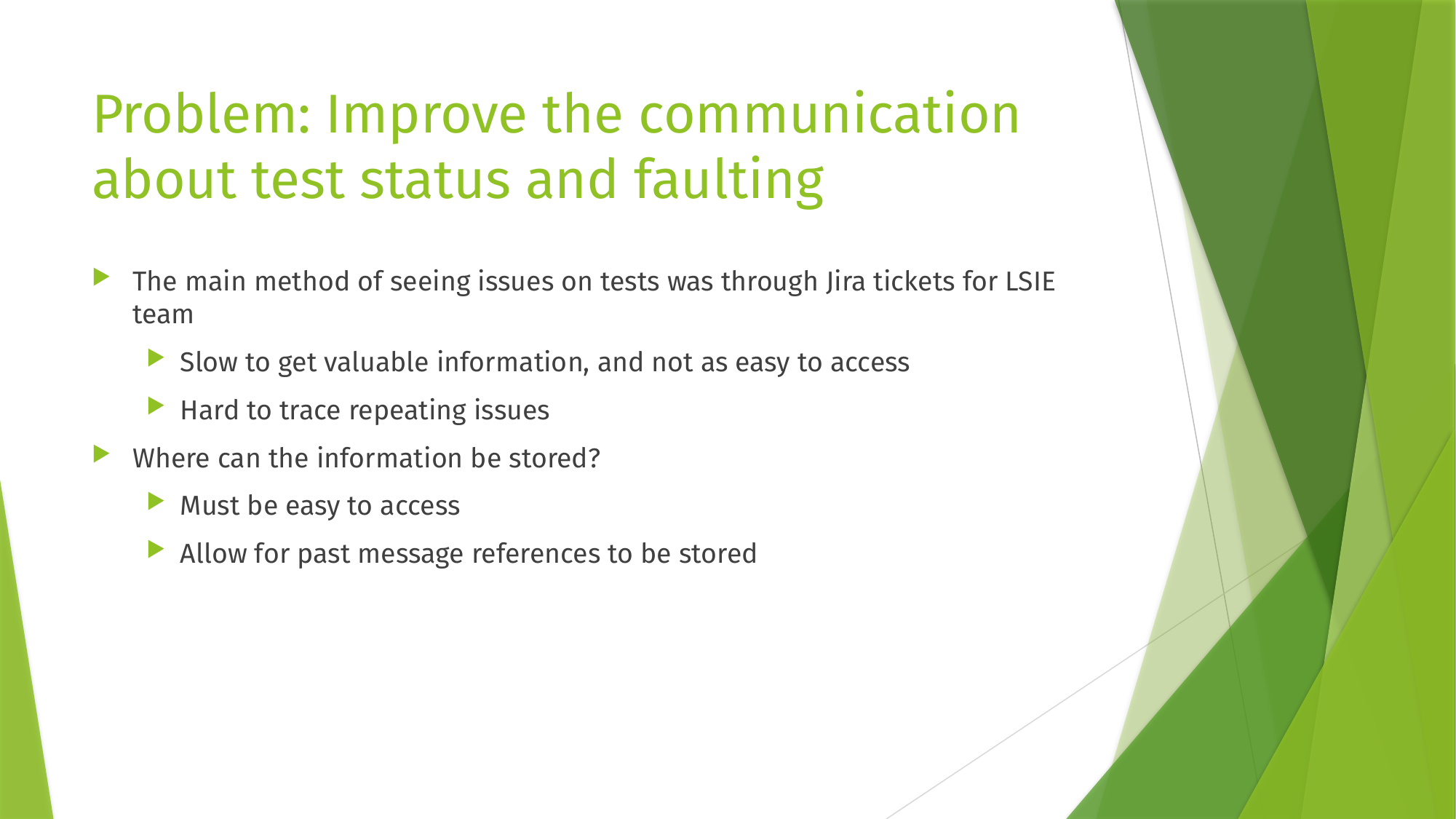

# Problem: Improve the communication about test status and faulting
The main method of seeing issues on tests was through Jira tickets for LSIE team
Slow to get valuable information, and not as easy to access
Hard to trace repeating issues
Where can the information be stored?
Must be easy to access
Allow for past message references to be stored